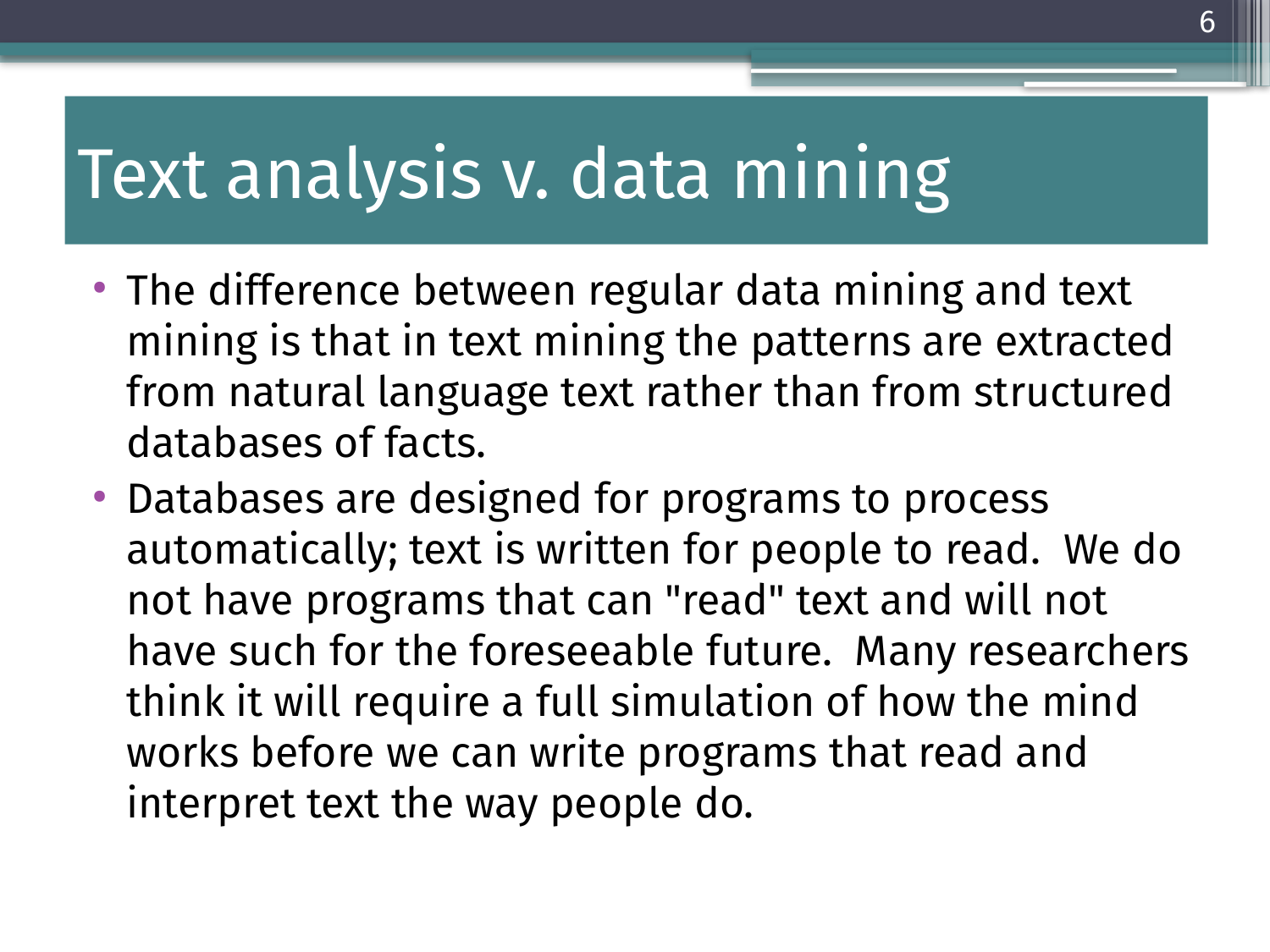

# Text analysis v. data mining
The difference between regular data mining and text mining is that in text mining the patterns are extracted from natural language text rather than from structured databases of facts.
Databases are designed for programs to process automatically; text is written for people to read.  We do not have programs that can "read" text and will not have such for the foreseeable future.  Many researchers think it will require a full simulation of how the mind works before we can write programs that read and interpret text the way people do.